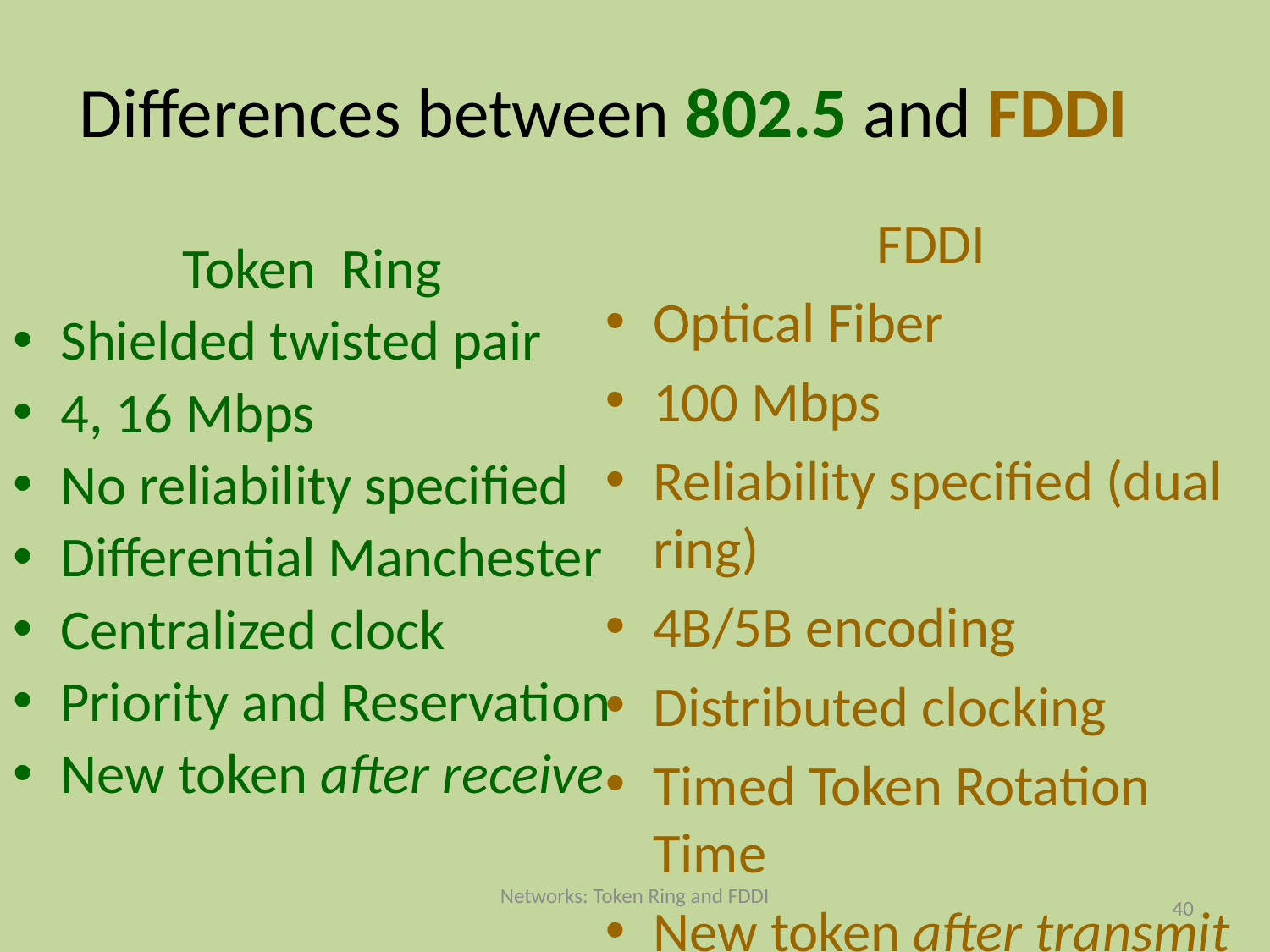

# Differences between 802.5 and FDDI
FDDI
Optical Fiber
100 Mbps
Reliability specified (dual ring)
4B/5B encoding
Distributed clocking
Timed Token Rotation Time
New token after transmit
Token  Ring
Shielded twisted pair
4, 16 Mbps
No reliability specified
Differential Manchester
Centralized clock
Priority and Reservation
New token after receive

Networks: Token Ring and FDDI

40